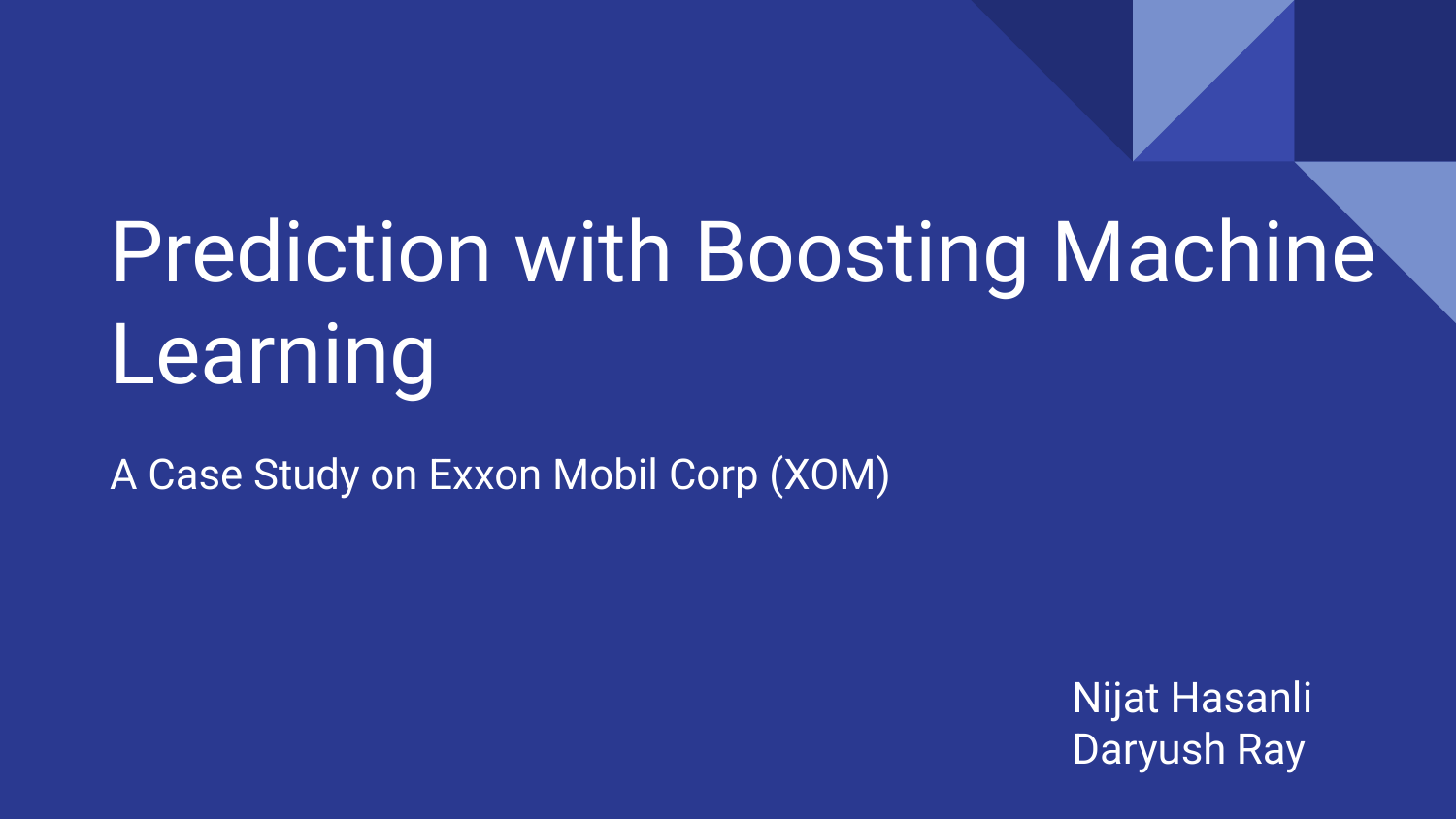

# Prediction with Boosting Machine Learning
A Case Study on Exxon Mobil Corp (XOM)

Nijat Hasanli
Daryush Ray